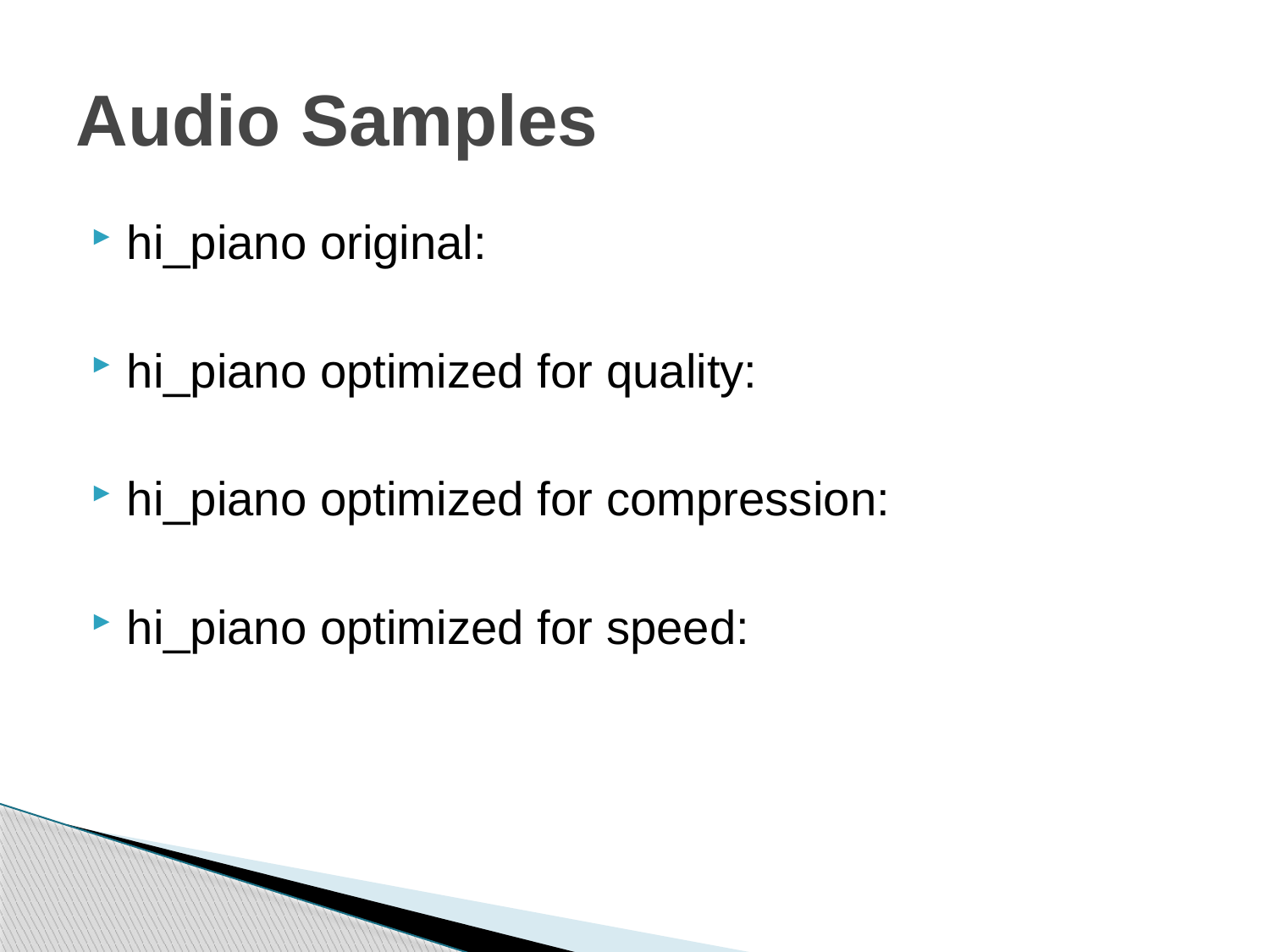

# Audio Samples
hi_piano original:

hi_piano optimized for quality:

hi_piano optimized for compression:

hi_piano optimized for speed: